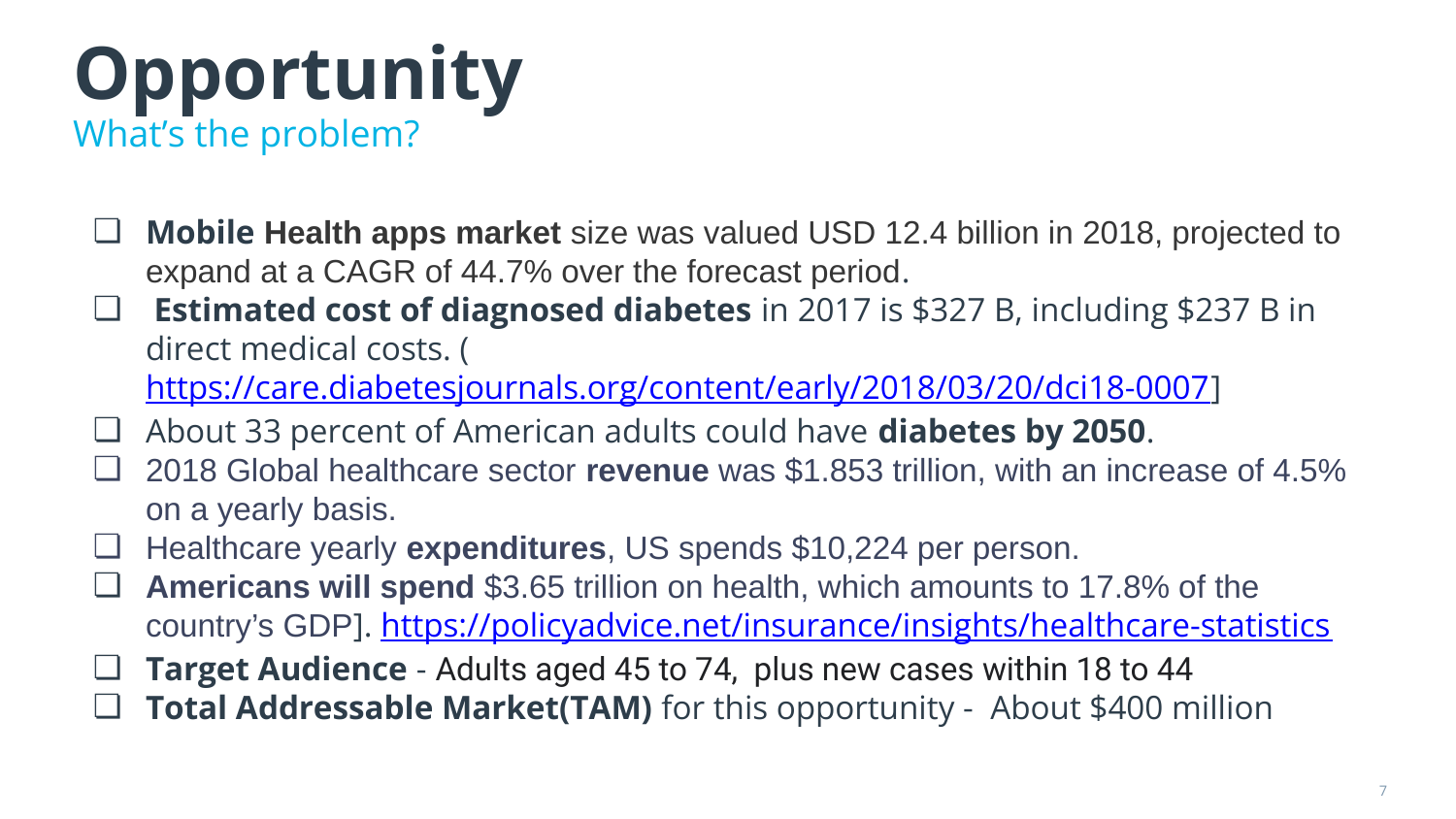

# Opportunity
What’s the problem?

Mobile Health apps market size was valued USD 12.4 billion in 2018, projected to expand at a CAGR of 44.7% over the forecast period.
 Estimated cost of diagnosed diabetes in 2017 is $327 B, including $237 B in direct medical costs. (https://care.diabetesjournals.org/content/early/2018/03/20/dci18-0007]
About 33 percent of American adults could have diabetes by 2050.
2018 Global healthcare sector revenue was $1.853 trillion, with an increase of 4.5% on a yearly basis.
Healthcare yearly expenditures, US spends $10,224 per person.
Americans will spend $3.65 trillion on health, which amounts to 17.8% of the country’s GDP]. https://policyadvice.net/insurance/insights/healthcare-statistics
Target Audience - Adults aged 45 to 74,  plus new cases within 18 to 44
Total Addressable Market(TAM) for this opportunity -  About $400 million

7